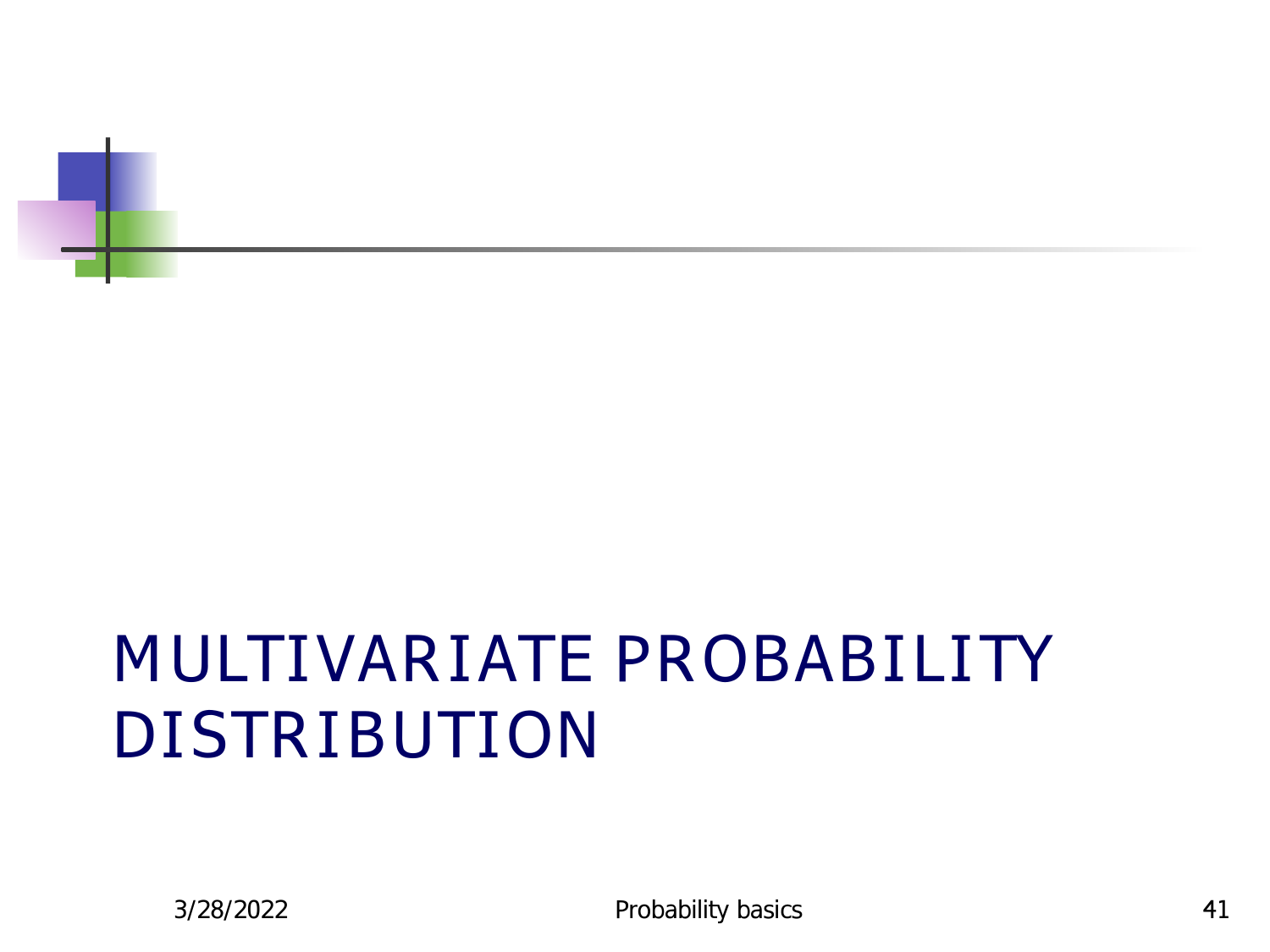

# Multivariate probability distribution
3/28/2022
Probability basics
41